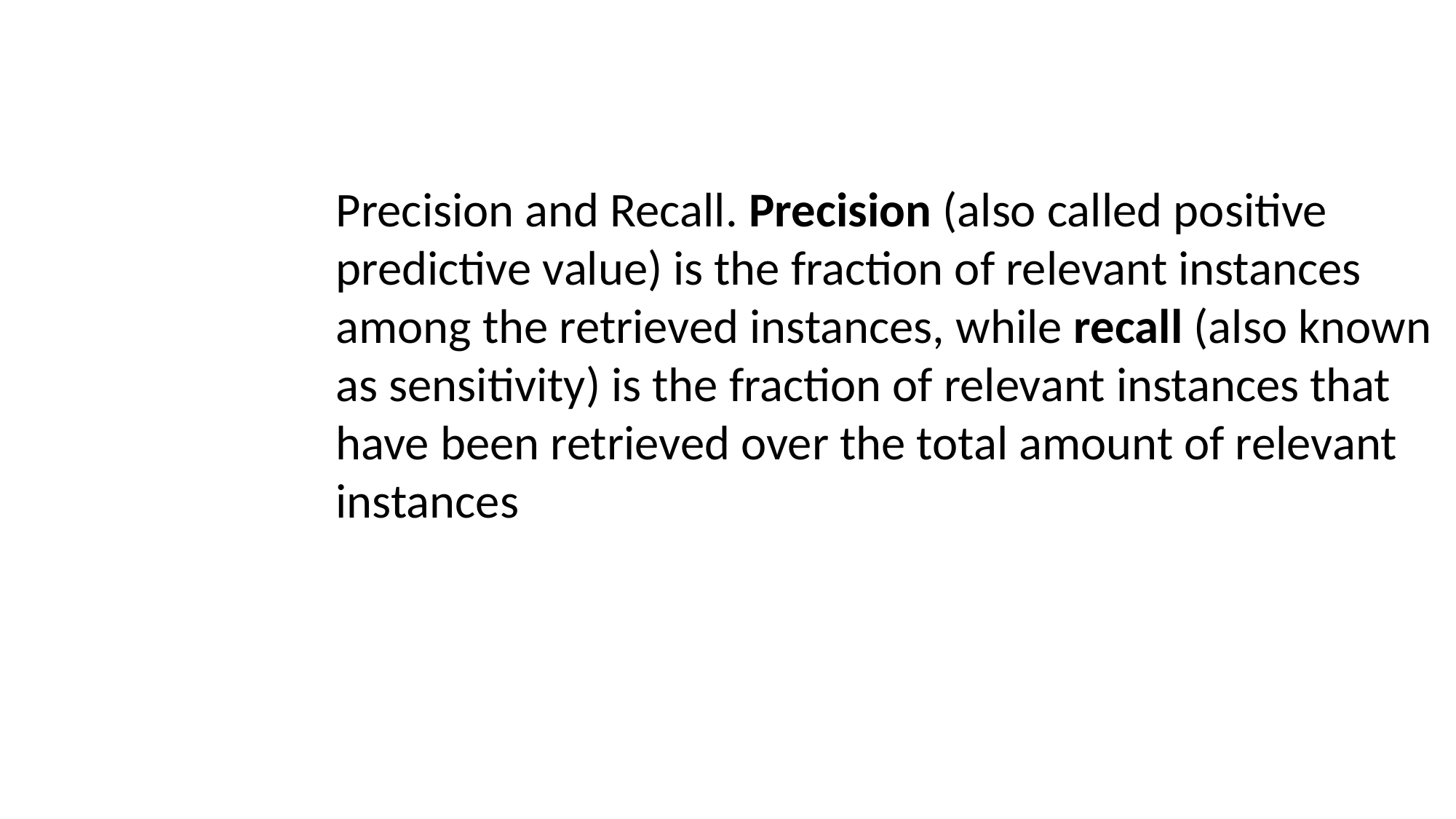

Precision and Recall. Precision (also called positive predictive value) is the fraction of relevant instances among the retrieved instances, while recall (also known as sensitivity) is the fraction of relevant instances that have been retrieved over the total amount of relevant instances